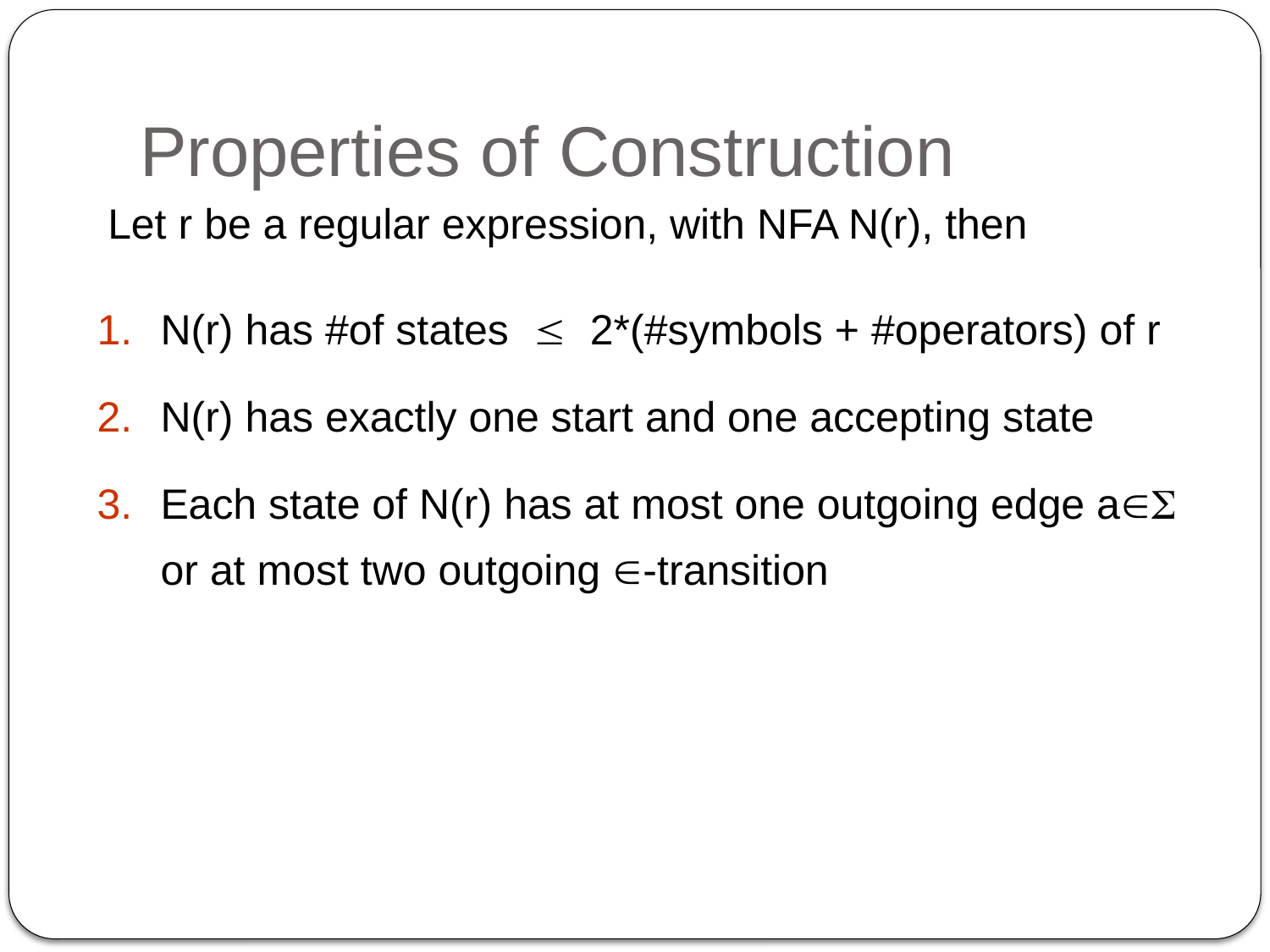

# Properties of Construction
Let r be a regular expression, with NFA N(r), then
N(r) has #of states  ≤  2*(#symbols + #operators) of r
N(r) has exactly one start and one accepting state
Each state of N(r) has at most one outgoing edge a∈Σ or at most two outgoing ∈-transition